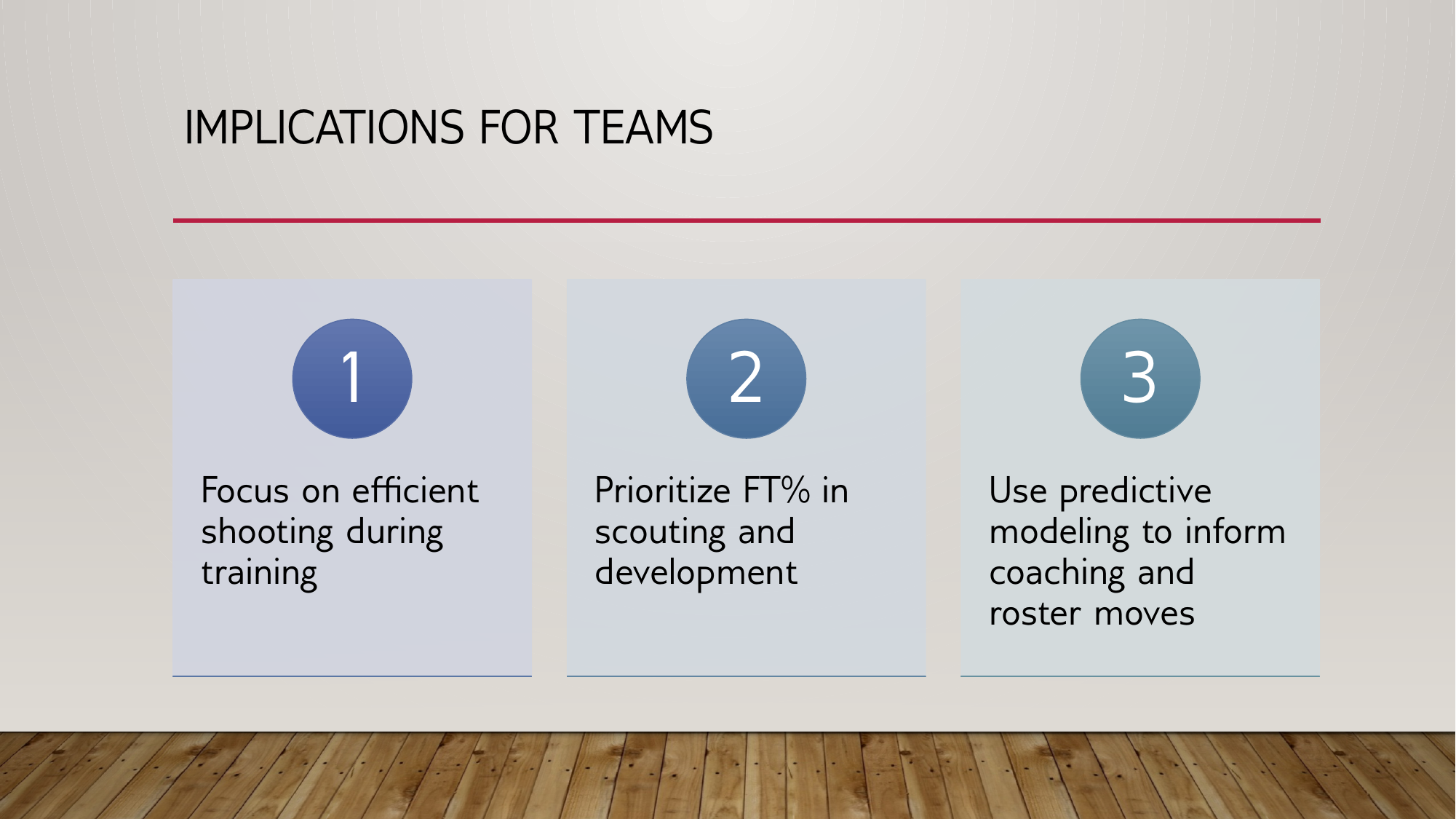

# Implications for teams
Focus on efficient shooting during training
1
Prioritize FT% in scouting and development
2
Use predictive modeling to inform coaching and roster moves
3